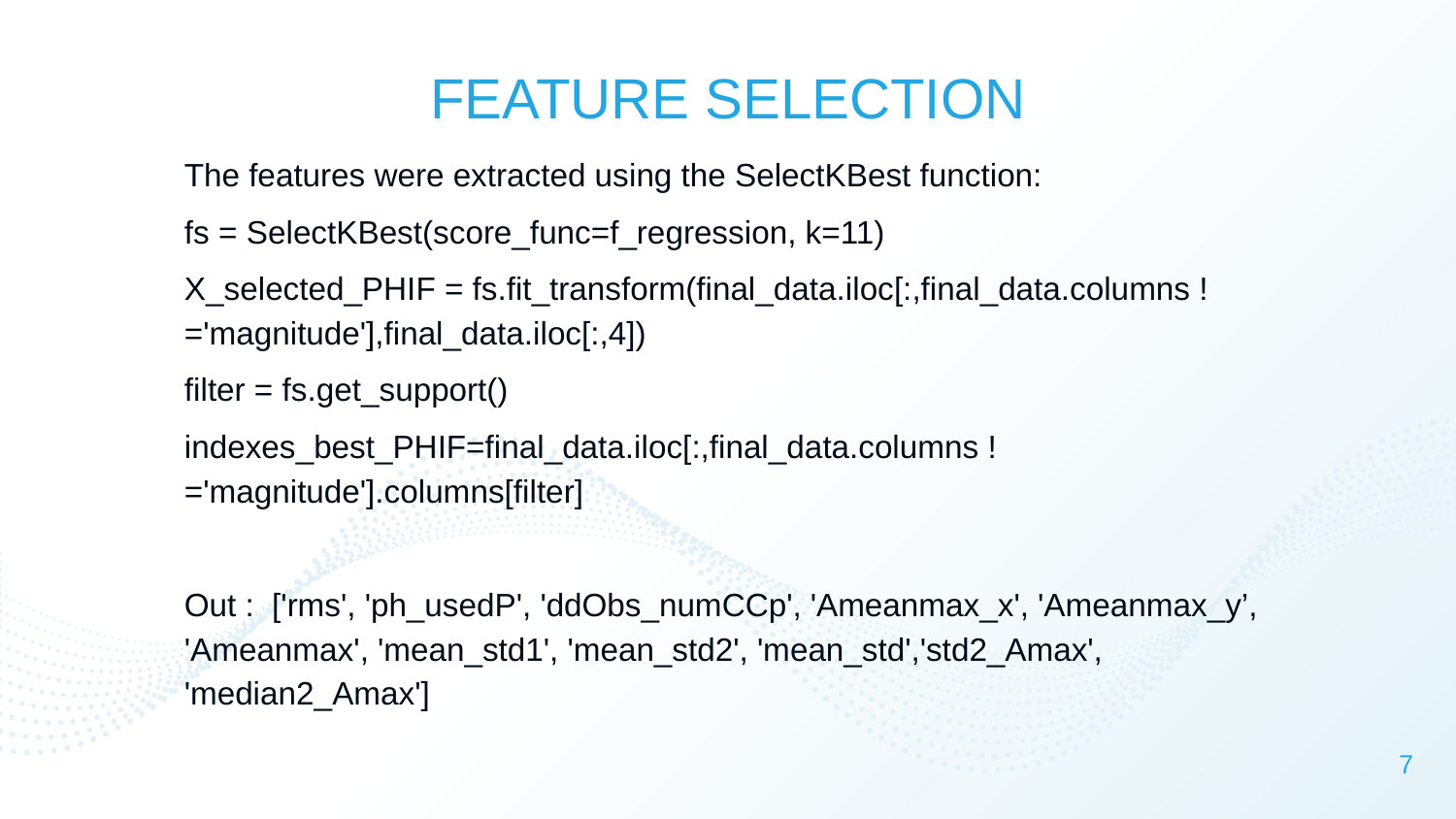

# FEATURE SELECTION
The features were extracted using the SelectKBest function:
fs = SelectKBest(score_func=f_regression, k=11)
X_selected_PHIF = fs.fit_transform(final_data.iloc[:,final_data.columns !='magnitude'],final_data.iloc[:,4])
filter = fs.get_support()
indexes_best_PHIF=final_data.iloc[:,final_data.columns !='magnitude'].columns[filter]

Out :  ['rms', 'ph_usedP', 'ddObs_numCCp', 'Ameanmax_x', 'Ameanmax_y’, 'Ameanmax', 'mean_std1', 'mean_std2', 'mean_std','std2_Amax', 'median2_Amax']
7